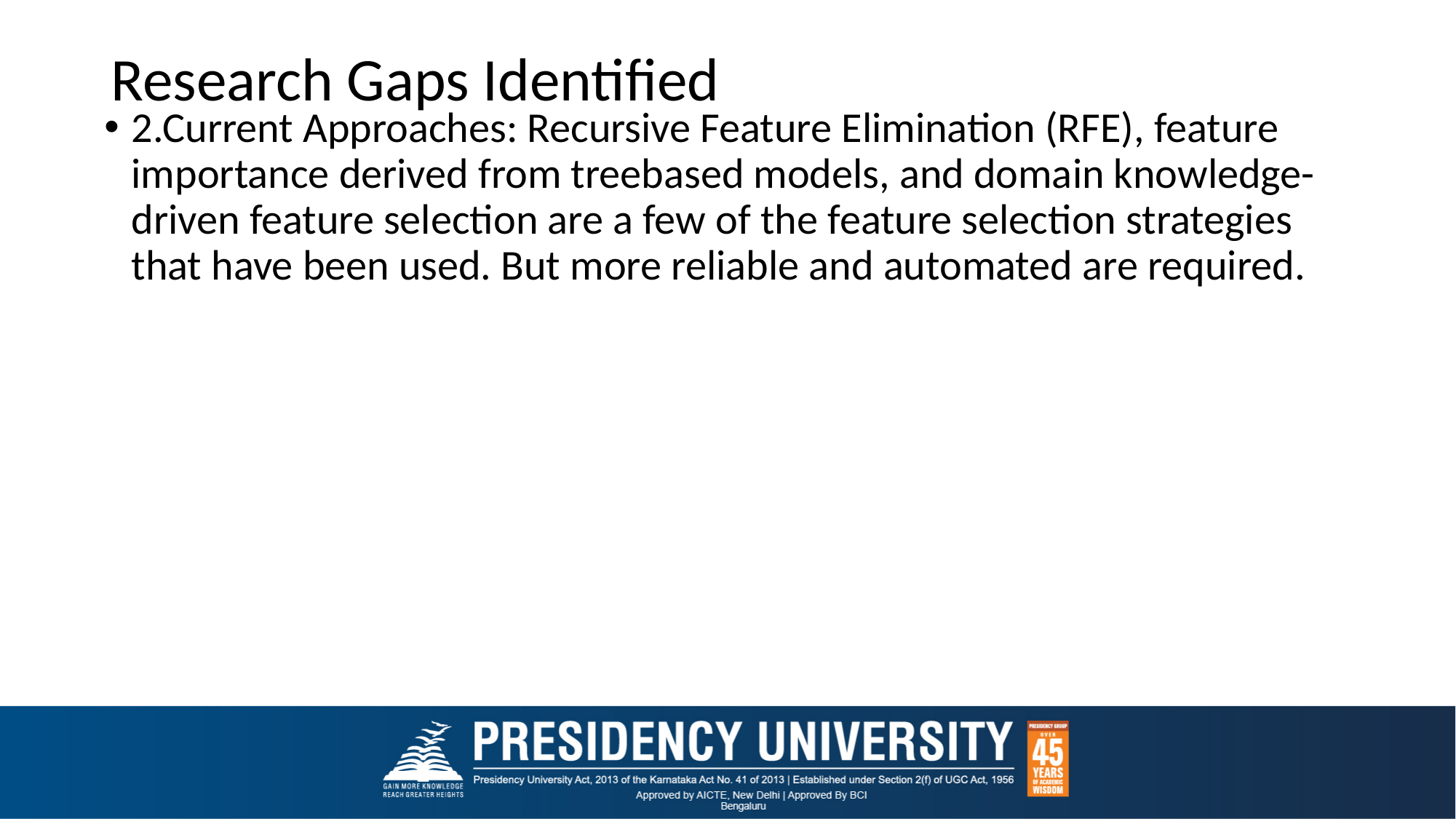

# Research Gaps Identified
2.Current Approaches: Recursive Feature Elimination (RFE), feature importance derived from treebased models, and domain knowledge- driven feature selection are a few of the feature selection strategies that have been used. But more reliable and automated are required.